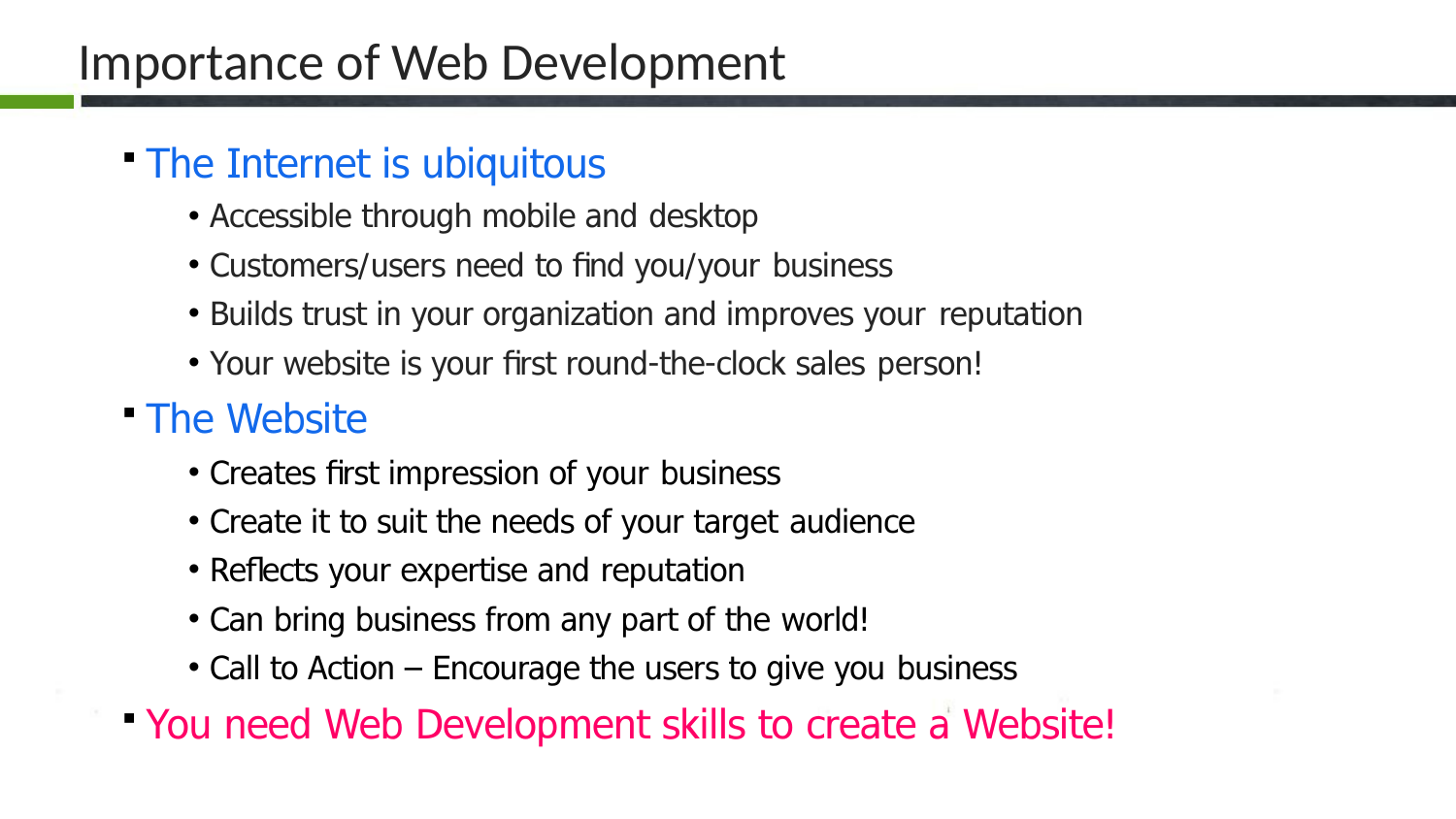

# Importance of Web Development
The Internet is ubiquitous
Accessible through mobile and desktop
Customers/users need to find you/your business
Builds trust in your organization and improves your reputation
Your website is your first round-the-clock sales person!
The Website
Creates first impression of your business
Create it to suit the needs of your target audience
Reflects your expertise and reputation
Can bring business from any part of the world!
Call to Action – Encourage the users to give you business
You need Web Development skills to create a Website!